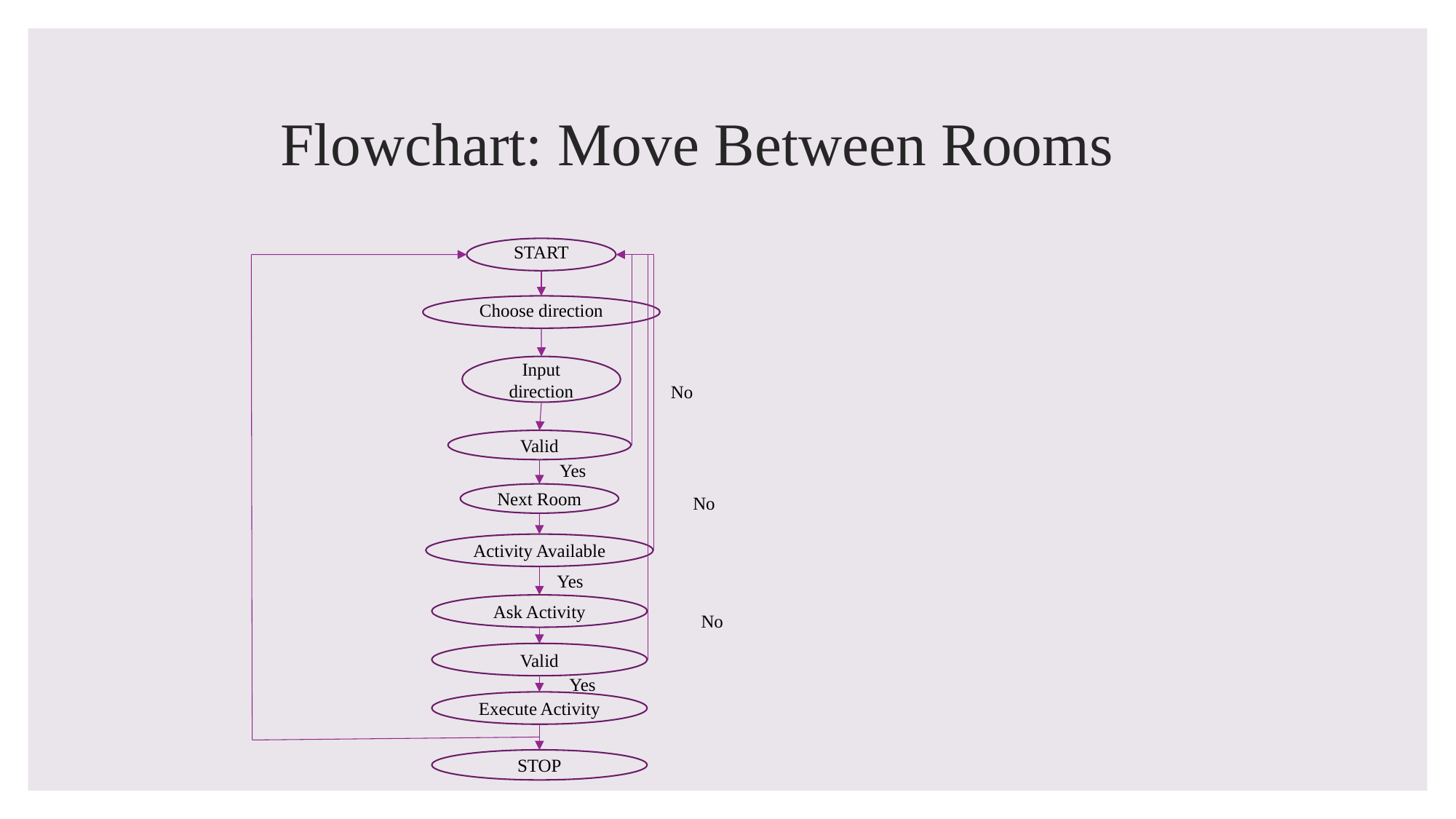

# Flowchart: Move Between Rooms
START

Choose direction

Input direction
No
Valid
Yes
Next Room
No
Activity Available
Yes
Ask Activity
No
Valid
Yes
Execute Activity
STOP